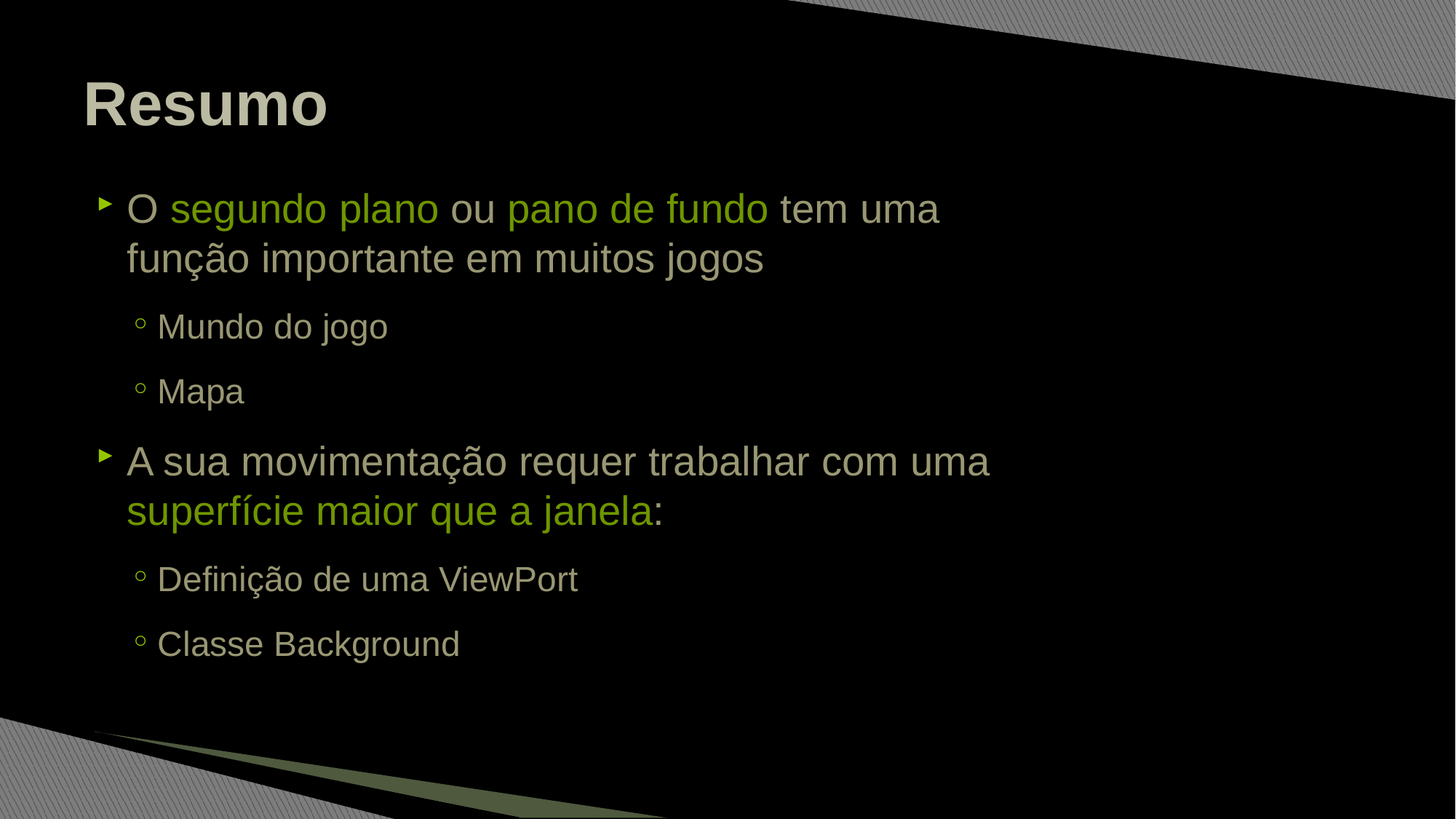

# Resumo
O segundo plano ou pano de fundo tem uma
função importante em muitos jogos
Mundo do jogo
Mapa
A sua movimentação requer trabalhar com uma
superfície maior que a janela:
Definição de uma ViewPort
Classe Background